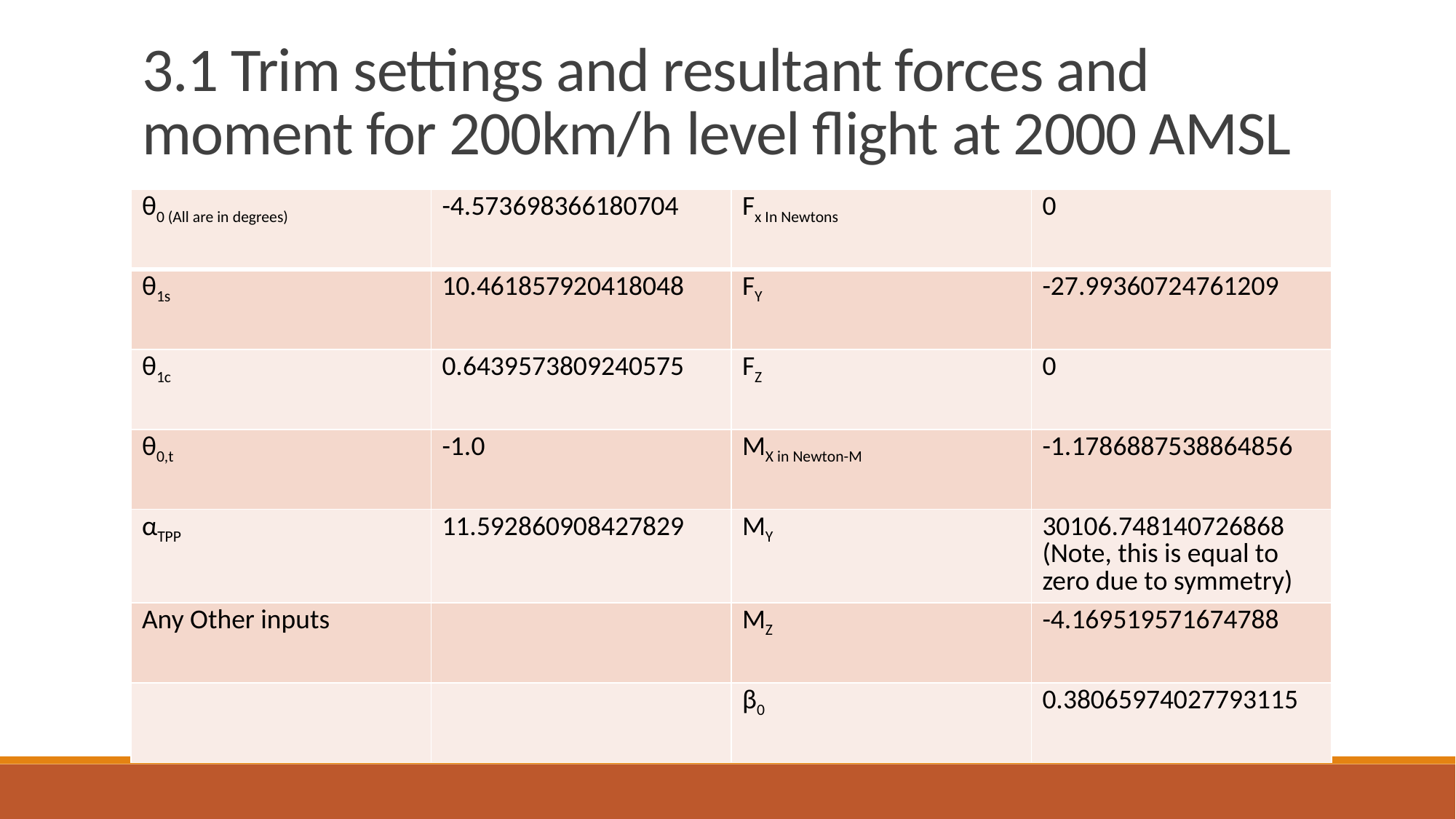

# 3.1 Trim settings and resultant forces and moment for 200km/h level flight at 2000 AMSL
| θ0 (All are in degrees) | -4.573698366180704 | Fx In Newtons | 0 |
| --- | --- | --- | --- |
| θ1s | 10.461857920418048 | FY | -27.99360724761209 |
| θ1c | 0.6439573809240575 | FZ | 0 |
| θ0,t | -1.0 | MX in Newton-M | -1.1786887538864856 |
| αTPP | 11.592860908427829 | MY | 30106.748140726868 (Note, this is equal to zero due to symmetry) |
| Any Other inputs |  | MZ | -4.169519571674788 |
|  |  | β0 | 0.38065974027793115 |